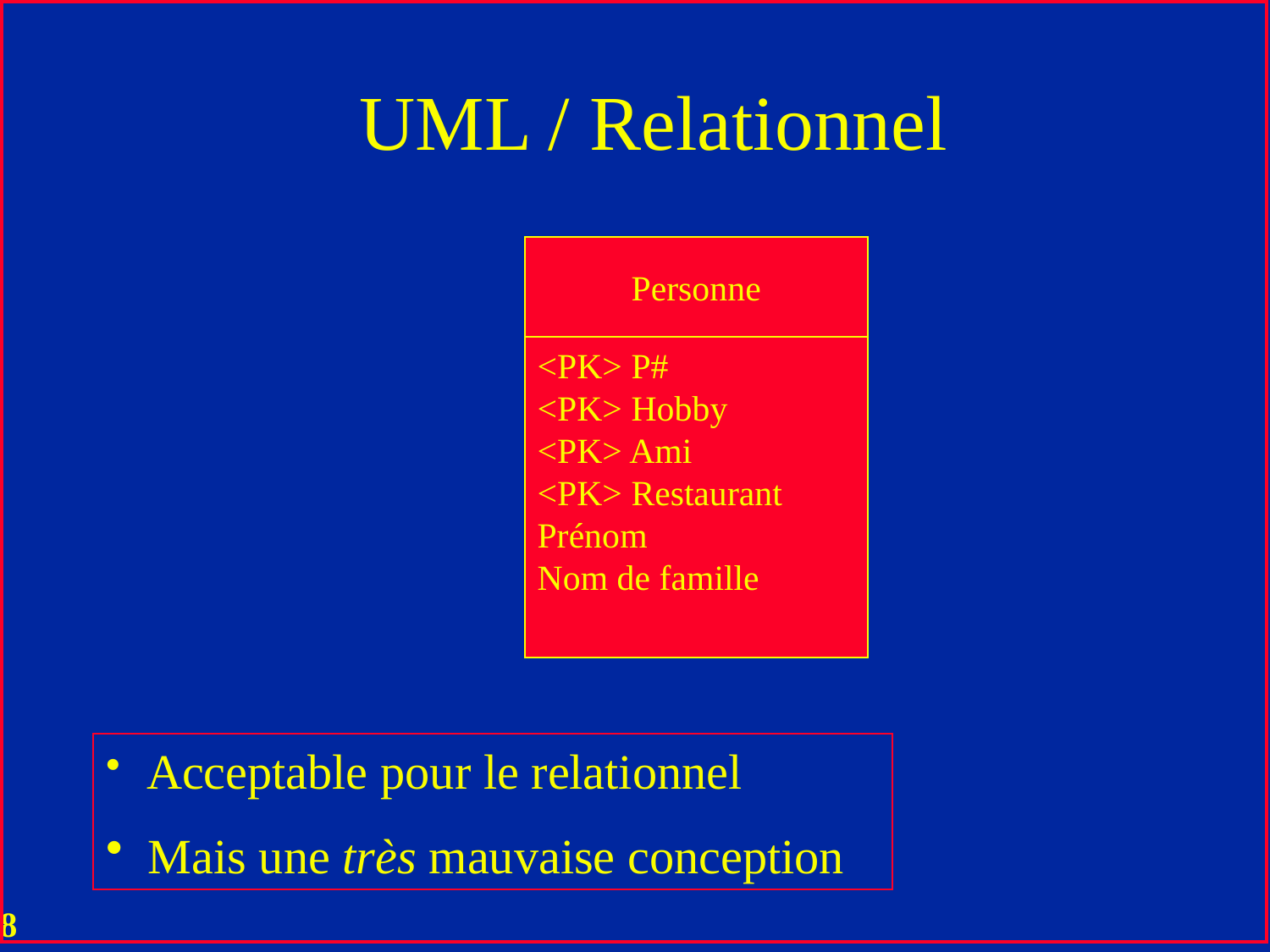

# UML / Relationnel
Personne
<PK> P#
<PK> Hobby
<PK> Ami
<PK> Restaurant
Prénom
Nom de famille
 Acceptable pour le relationnel
 Mais une très mauvaise conception